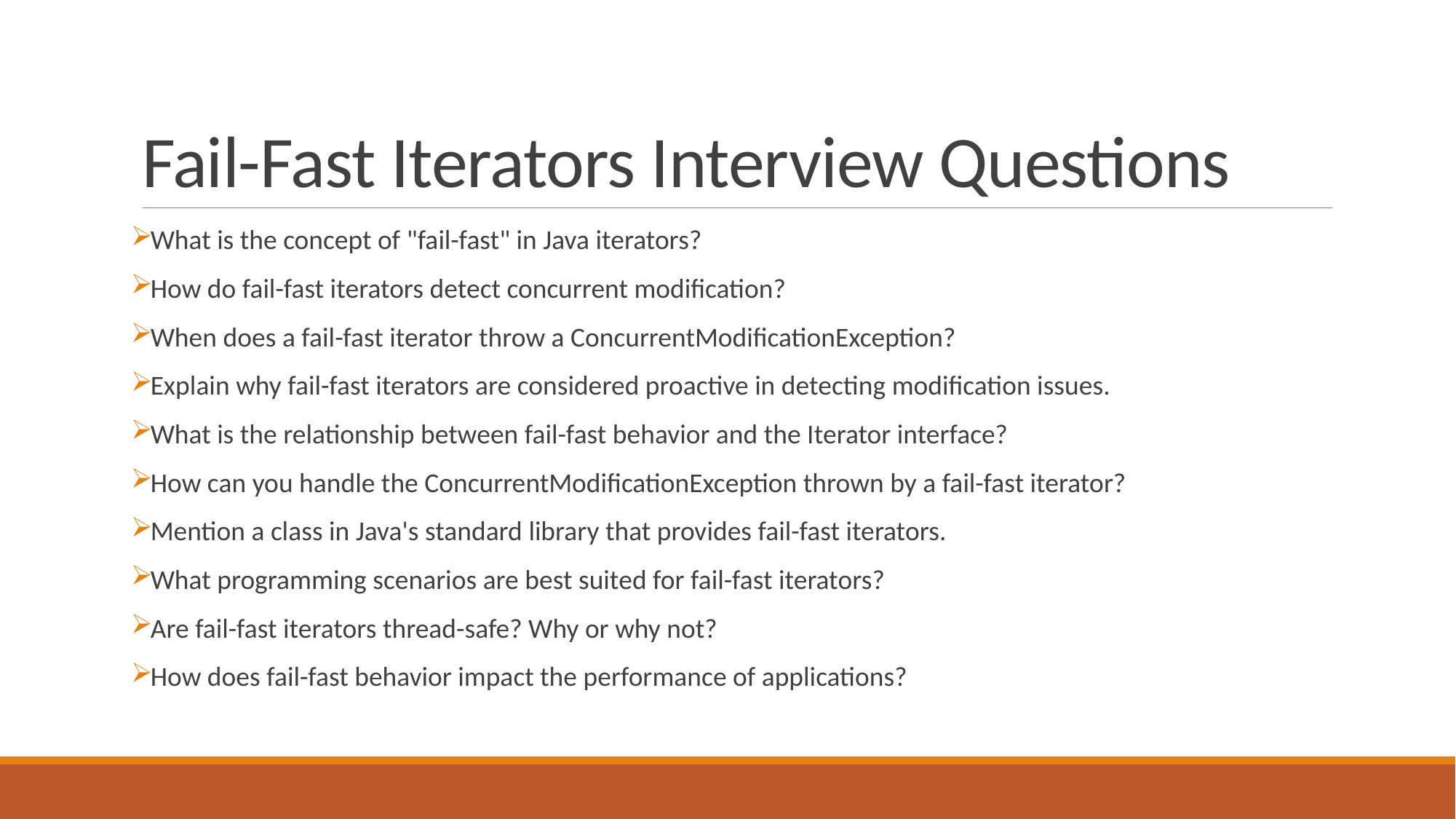

# Fail-Fast Iterators Interview Questions
What is the concept of "fail-fast" in Java iterators?
How do fail-fast iterators detect concurrent modification?
When does a fail-fast iterator throw a ConcurrentModificationException?
Explain why fail-fast iterators are considered proactive in detecting modification issues.
What is the relationship between fail-fast behavior and the Iterator interface?
How can you handle the ConcurrentModificationException thrown by a fail-fast iterator?
Mention a class in Java's standard library that provides fail-fast iterators.
What programming scenarios are best suited for fail-fast iterators?
Are fail-fast iterators thread-safe? Why or why not?
How does fail-fast behavior impact the performance of applications?